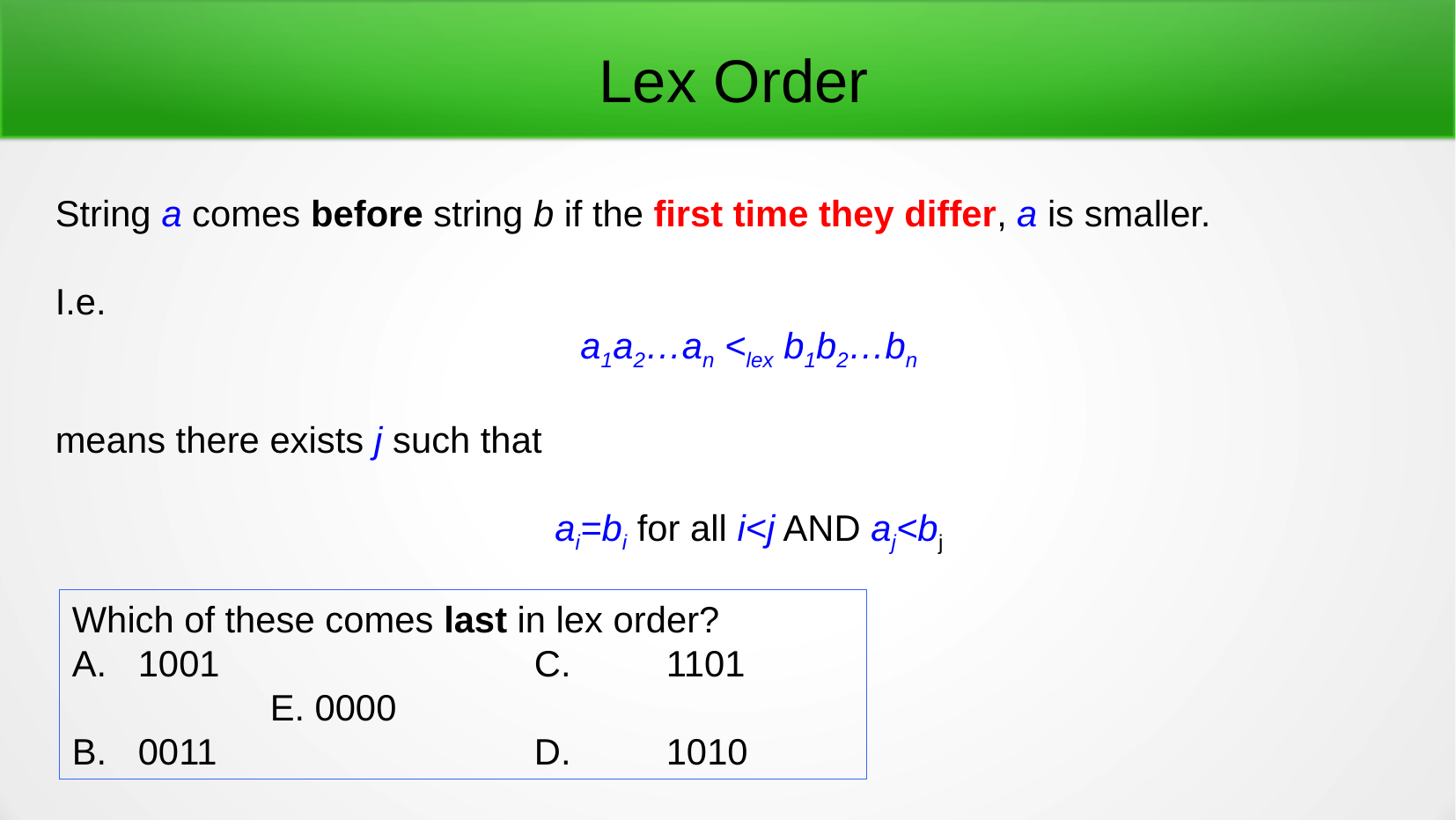

Lex Order
String a comes before string b if the first time they differ, a is smaller.

I.e.
a1a2…an <lex b1b2…bn

means there exists j such that

ai=bi for all i<j AND aj<bj
Which of these comes last in lex order?
1001			C.	1101		E. 0000
0011			D.	1010